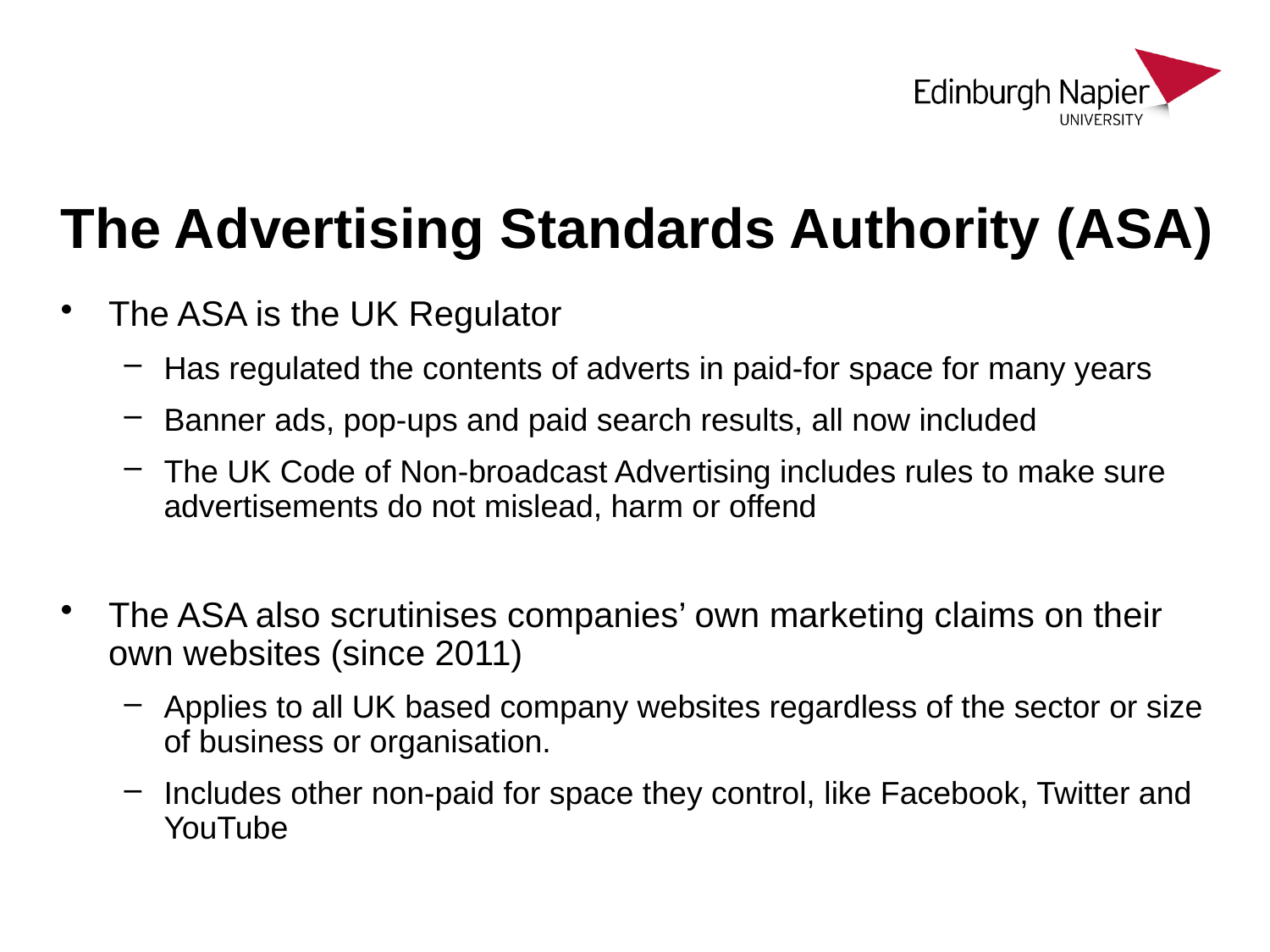

# The Advertising Standards Authority (ASA)
The ASA is the UK Regulator
Has regulated the contents of adverts in paid-for space for many years
Banner ads, pop-ups and paid search results, all now included
The UK Code of Non-broadcast Advertising includes rules to make sure advertisements do not mislead, harm or offend

The ASA also scrutinises companies’ own marketing claims on their own websites (since 2011)
Applies to all UK based company websites regardless of the sector or size of business or organisation.
Includes other non-paid for space they control, like Facebook, Twitter and YouTube